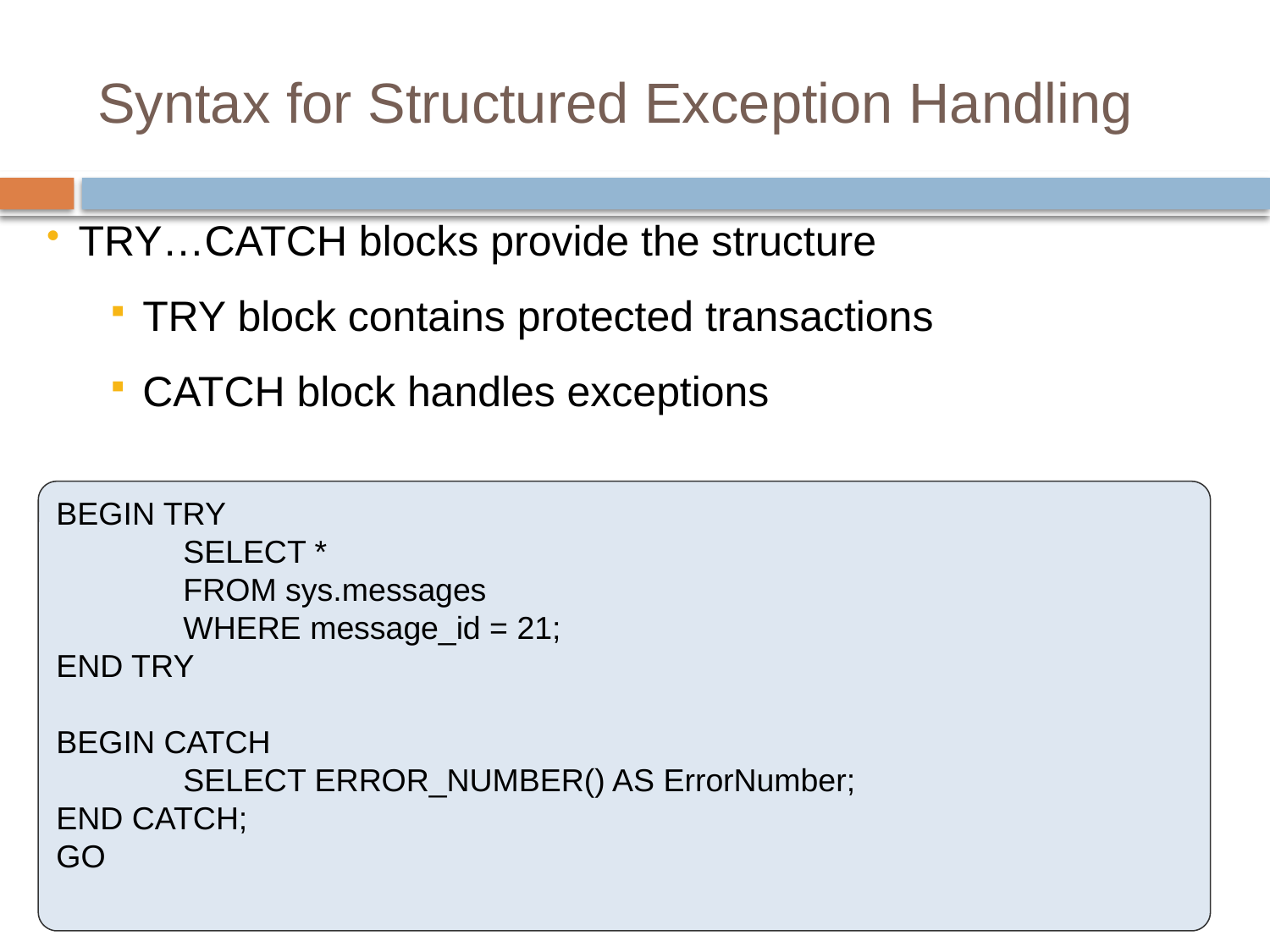

# Syntax for Structured Exception Handling
TRY…CATCH blocks provide the structure
TRY block contains protected transactions
CATCH block handles exceptions
BEGIN TRY
	SELECT *
	FROM sys.messages
	WHERE message_id = 21;
END TRY
BEGIN CATCH
	SELECT ERROR_NUMBER() AS ErrorNumber;
END CATCH;
GO